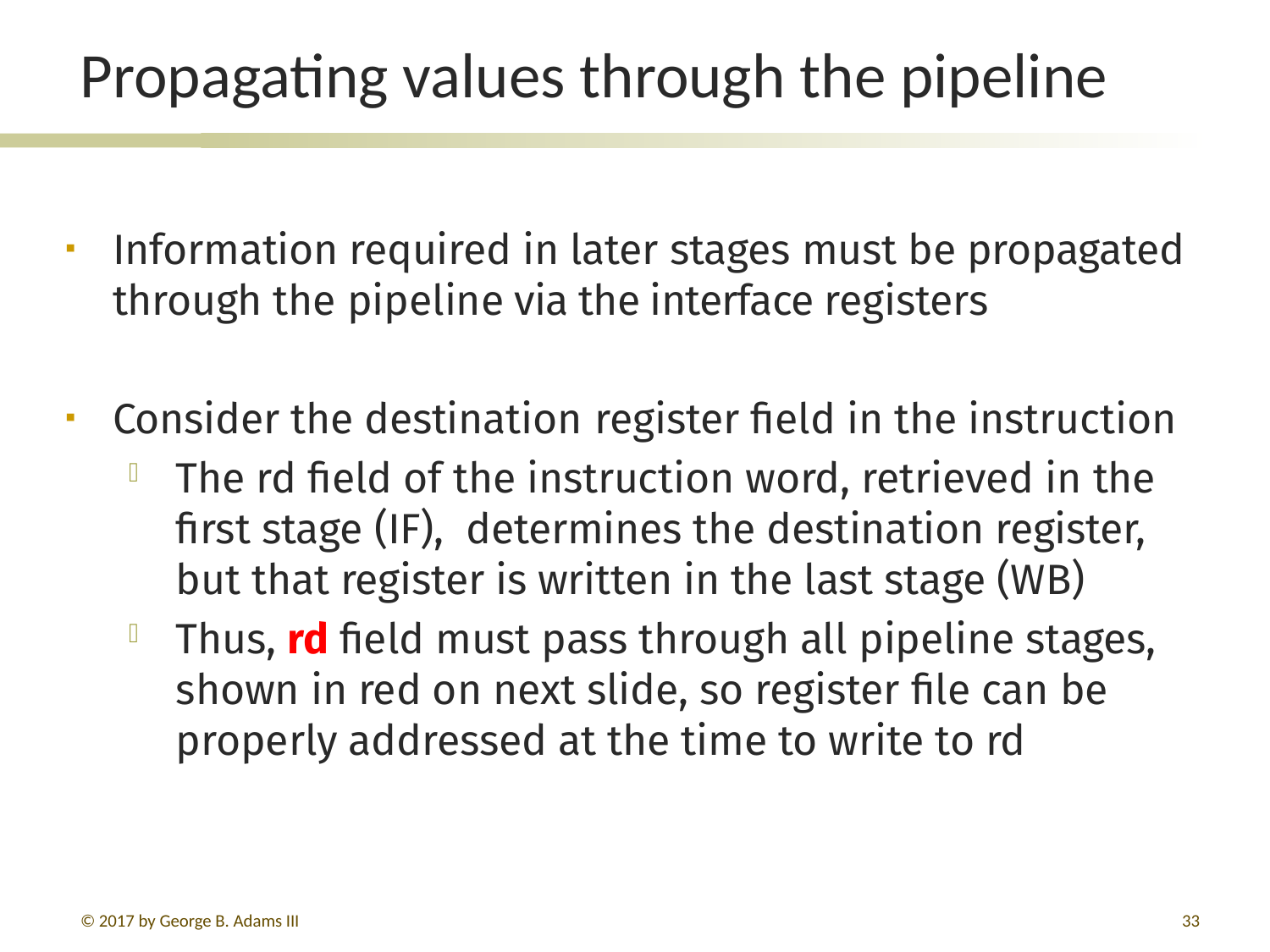

# Propagating values through the pipeline
Information required in later stages must be propagated through the pipeline via the interface registers

Consider the destination register field in the instruction
The rd field of the instruction word, retrieved in the first stage (IF),  determines the destination register, but that register is written in the last stage (WB)
Thus, rd field must pass through all pipeline stages,  shown in red on next slide, so register file can be properly addressed at the time to write to rd
© 2017 by George B. Adams III
33